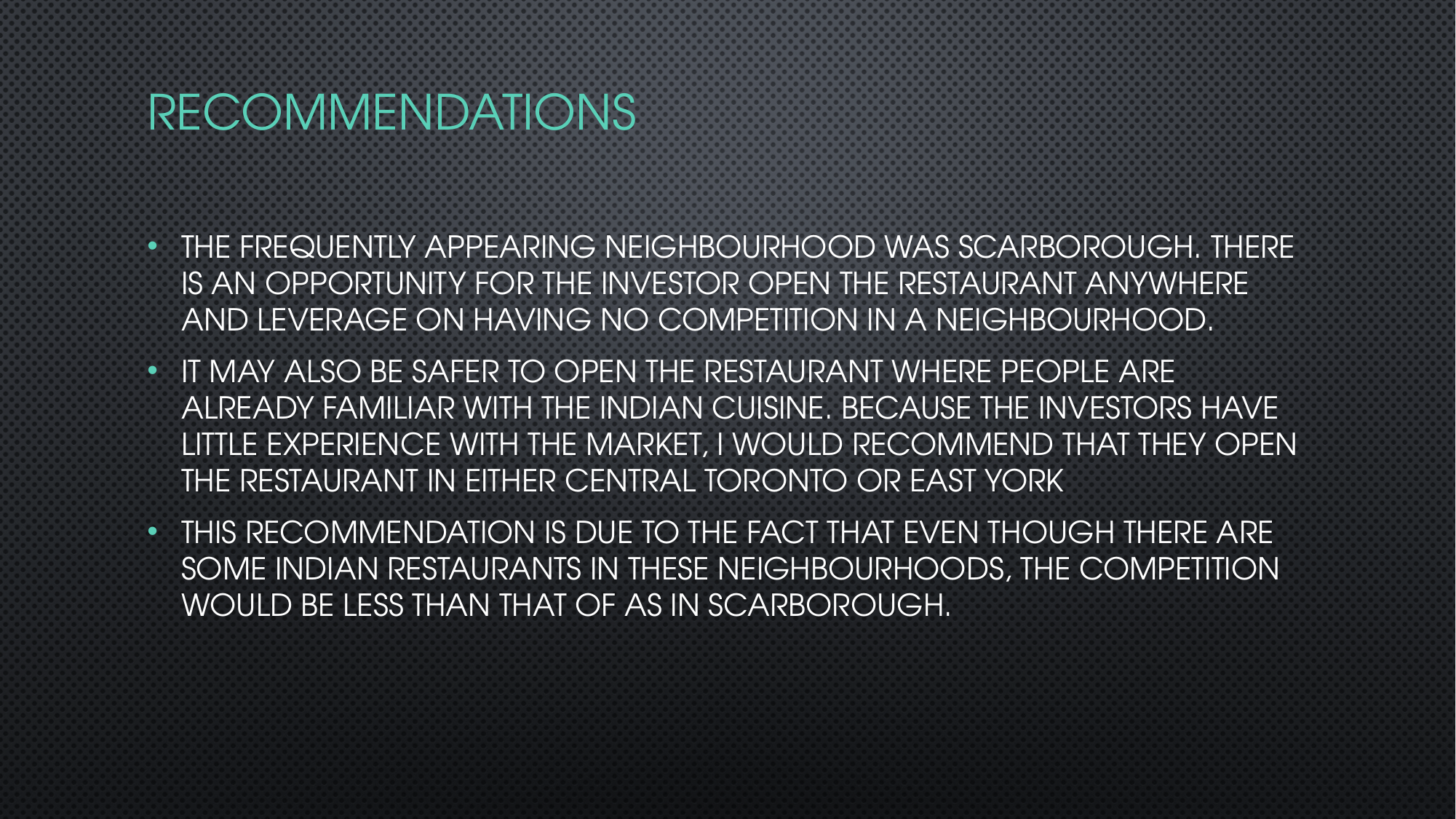

# Recommendations
The frequently appearing neighbourhood was Scarborough. There is an opportunity for the investor open the restaurant anywhere and leverage on having no competition in a neighbourhood.
It may also be safer to open the restaurant where people are already familiar with the Indian cuisine. Because the investors have little experience with the market, I would recommend that they open the restaurant in either Central Toronto or East York
This recommendation is due to the fact that even though there are some Indian Restaurants in these neighbourhoods, the competition would be less than that of as in Scarborough.